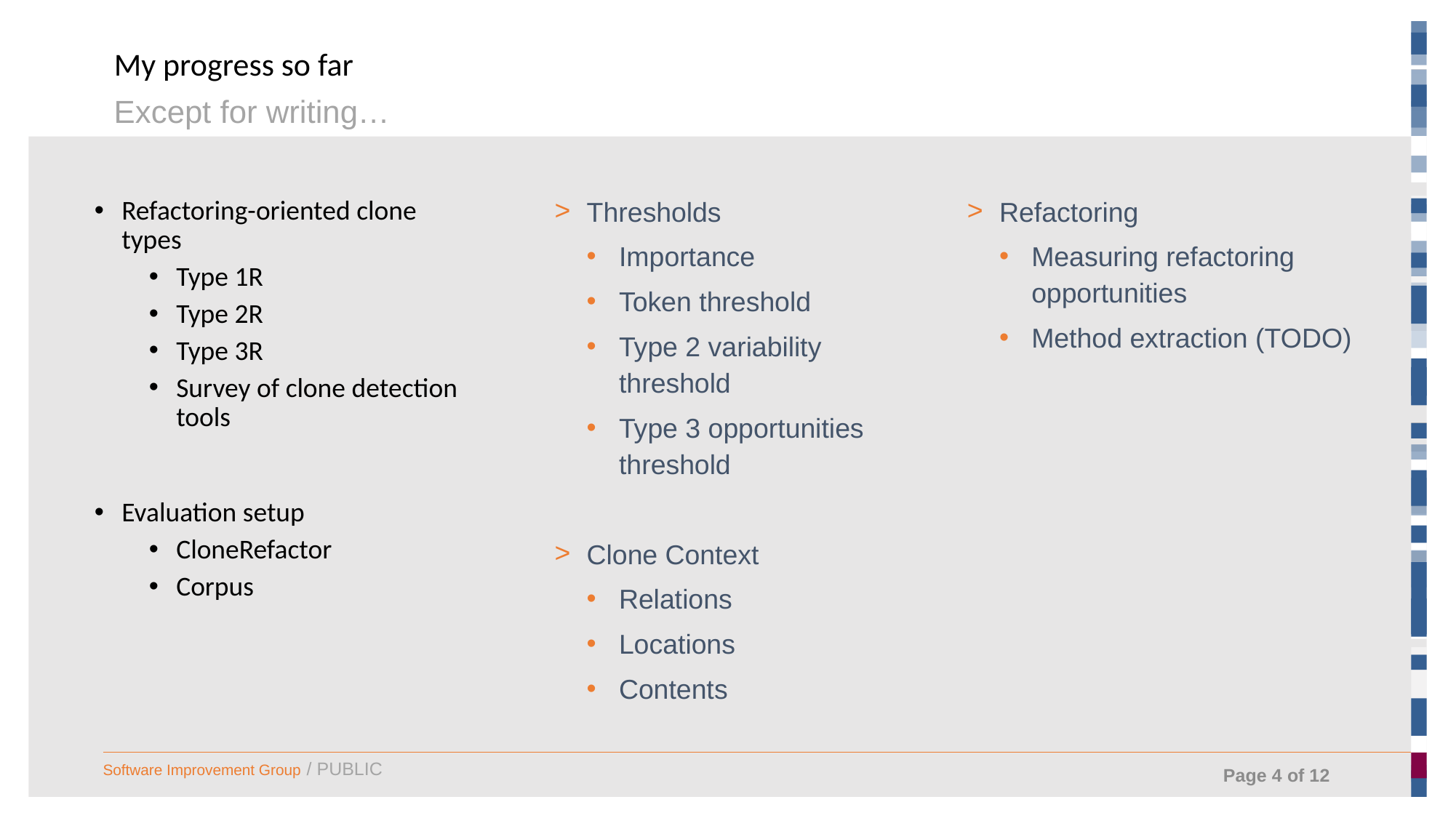

# My progress so far
Except for writing…
Refactoring-oriented clone types
Type 1R
Type 2R
Type 3R
Survey of clone detection tools

Evaluation setup
CloneRefactor
Corpus
Thresholds
Importance
Token threshold
Type 2 variability threshold
Type 3 opportunities threshold

Clone Context
Relations
Locations
Contents
Refactoring
Measuring refactoring opportunities
Method extraction (TODO)
Page 4 of 12